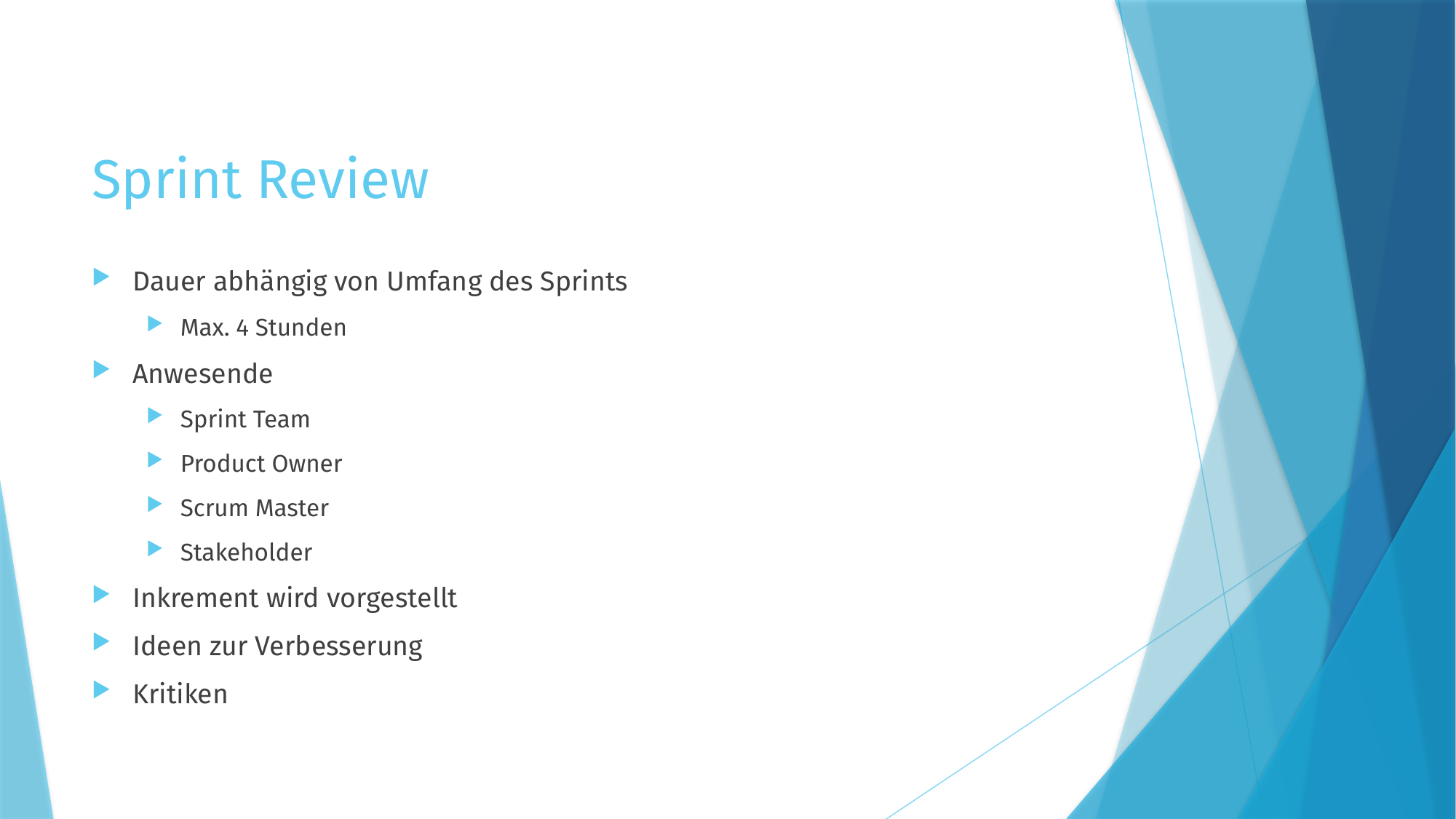

# Sprint Review
Dauer abhängig von Umfang des Sprints
Max. 4 Stunden
Anwesende
Sprint Team
Product Owner
Scrum Master
Stakeholder
Inkrement wird vorgestellt
Ideen zur Verbesserung
Kritiken